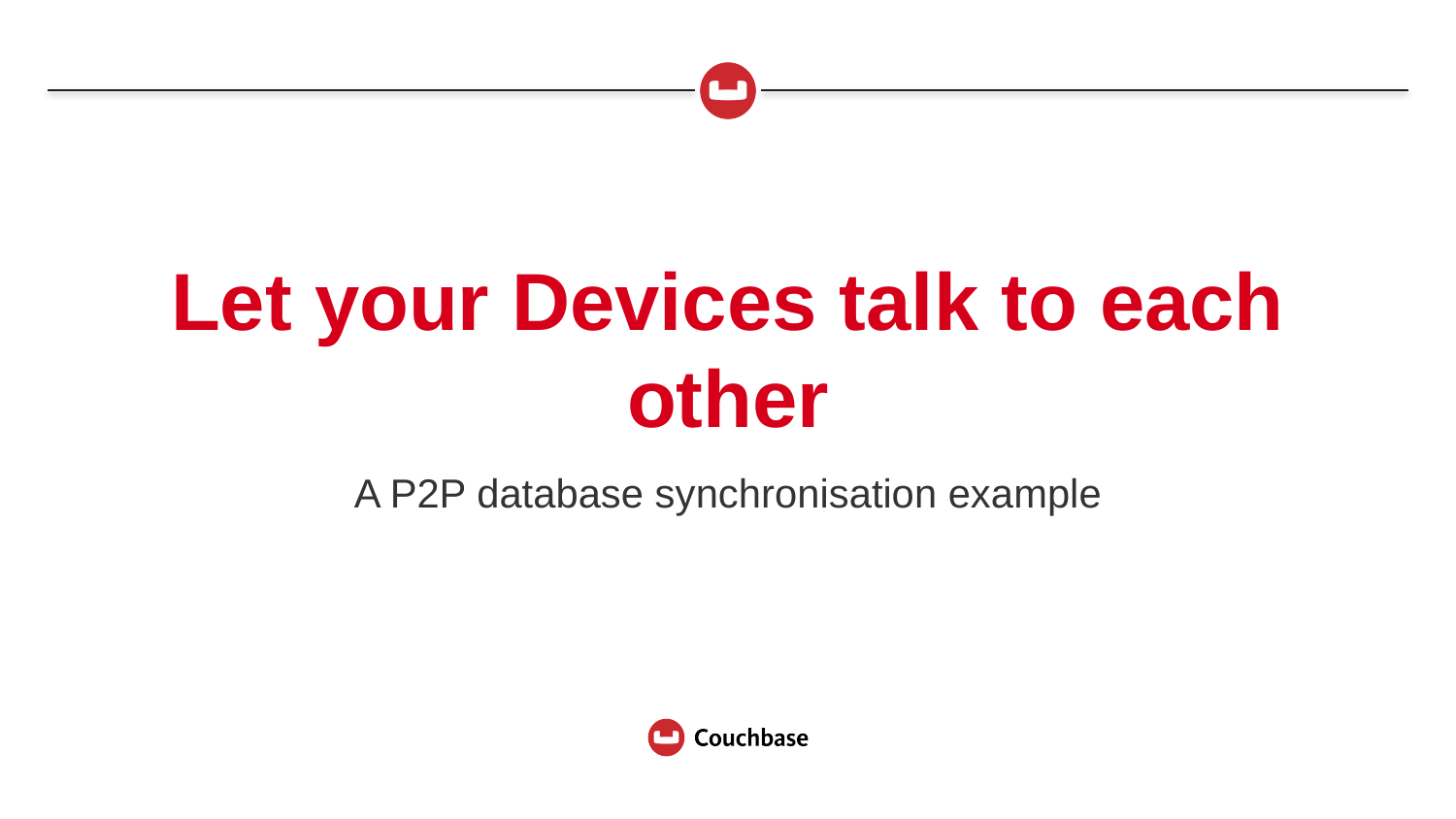

# Let your Devices talk to each other
A P2P database synchronisation example